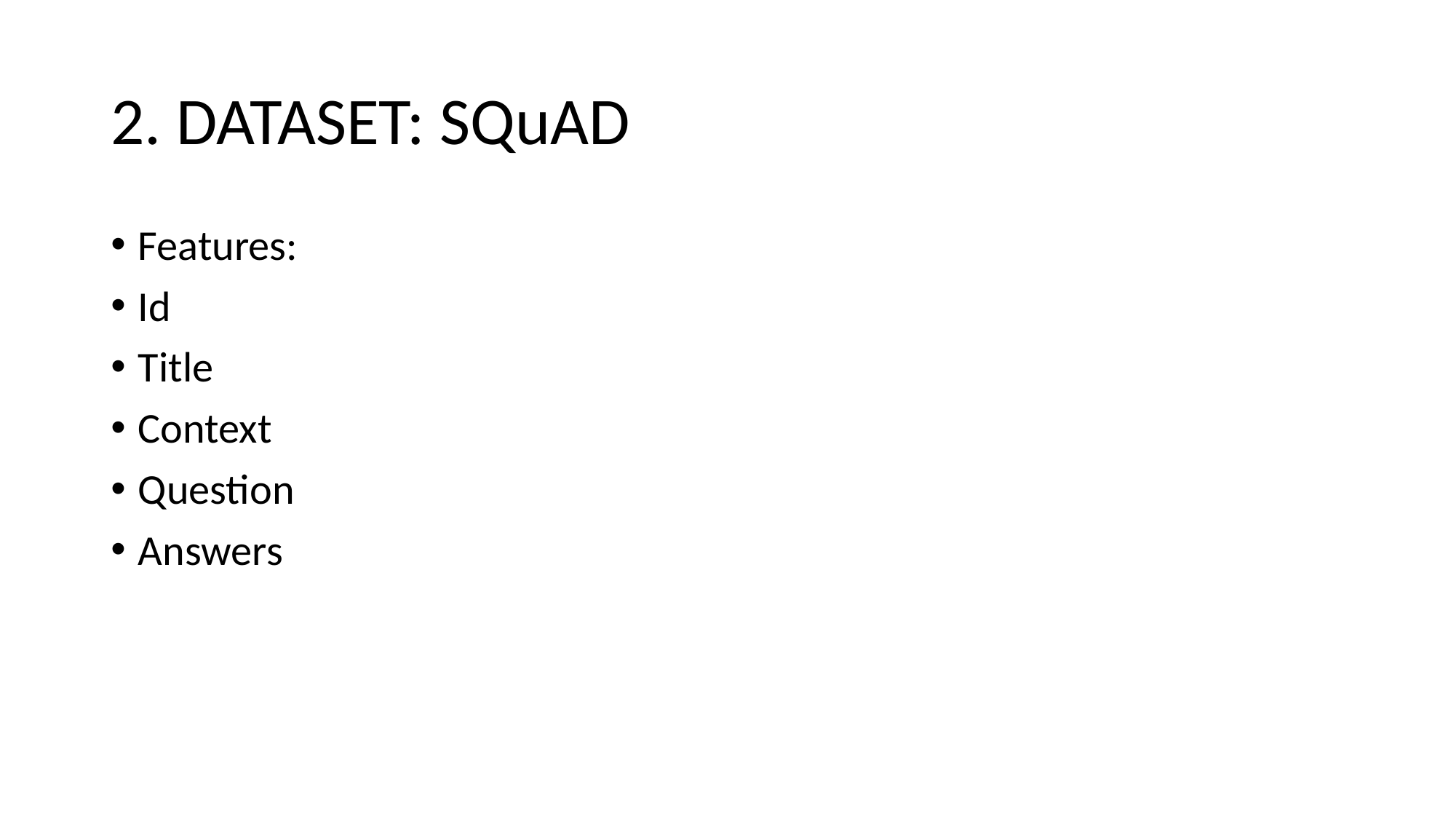

# 2. DATASET: SQuAD
Features:
Id
Title
Context
Question
Answers